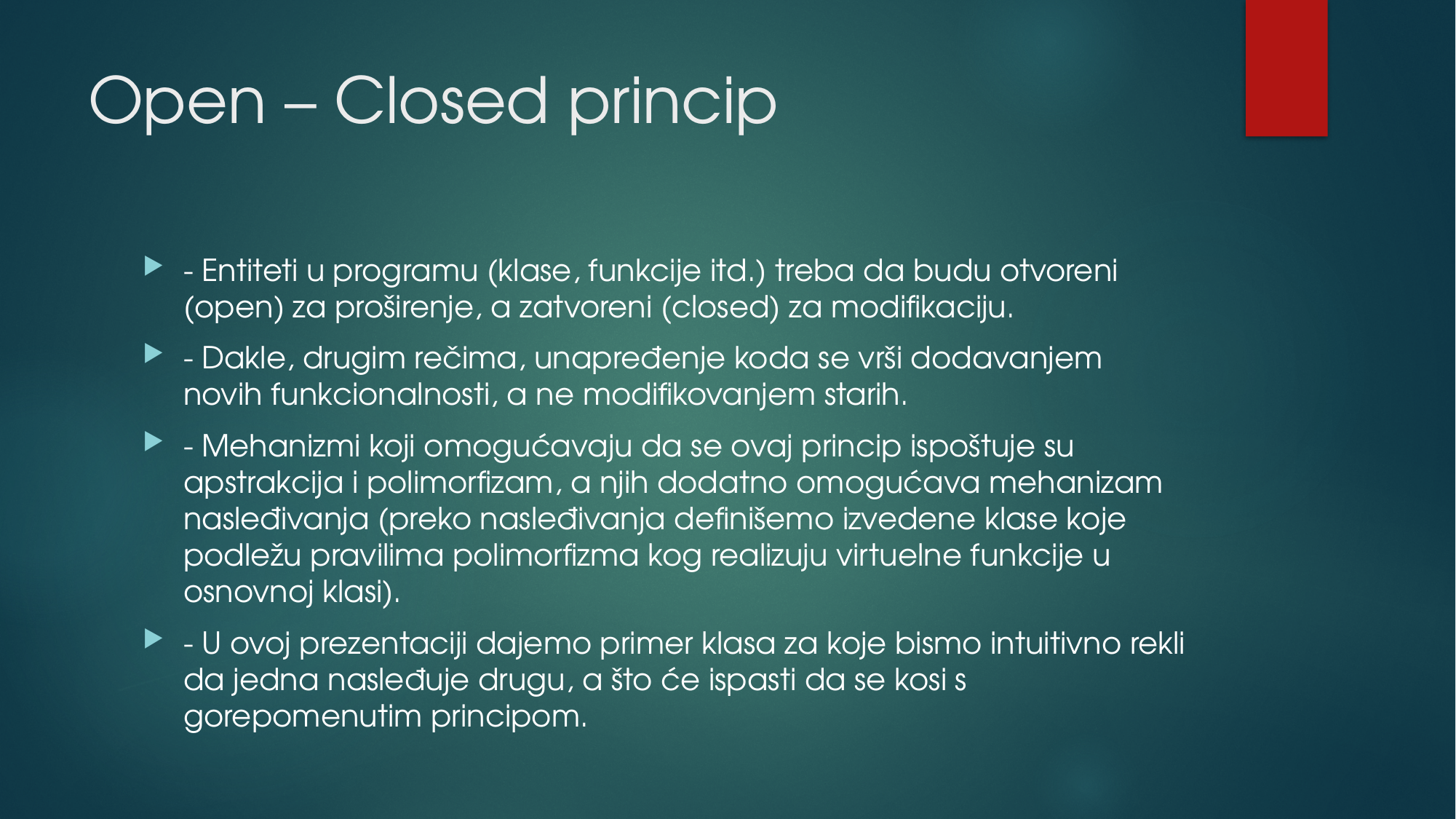

# Open – Closed princip
- Entiteti u programu (klase, funkcije itd.) treba da budu otvoreni (open) za proširenje, a zatvoreni (closed) za modifikaciju.
- Dakle, drugim rečima, unapređenje koda se vrši dodavanjem novih funkcionalnosti, a ne modifikovanjem starih.
- Mehanizmi koji omogućavaju da se ovaj princip ispoštuje su apstrakcija i polimorfizam, a njih dodatno omogućava mehanizam nasleđivanja (preko nasleđivanja definišemo izvedene klase koje podležu pravilima polimorfizma kog realizuju virtuelne funkcije u osnovnoj klasi).
- U ovoj prezentaciji dajemo primer klasa za koje bismo intuitivno rekli da jedna nasleđuje drugu, a što će ispasti da se kosi s gorepomenutim principom.